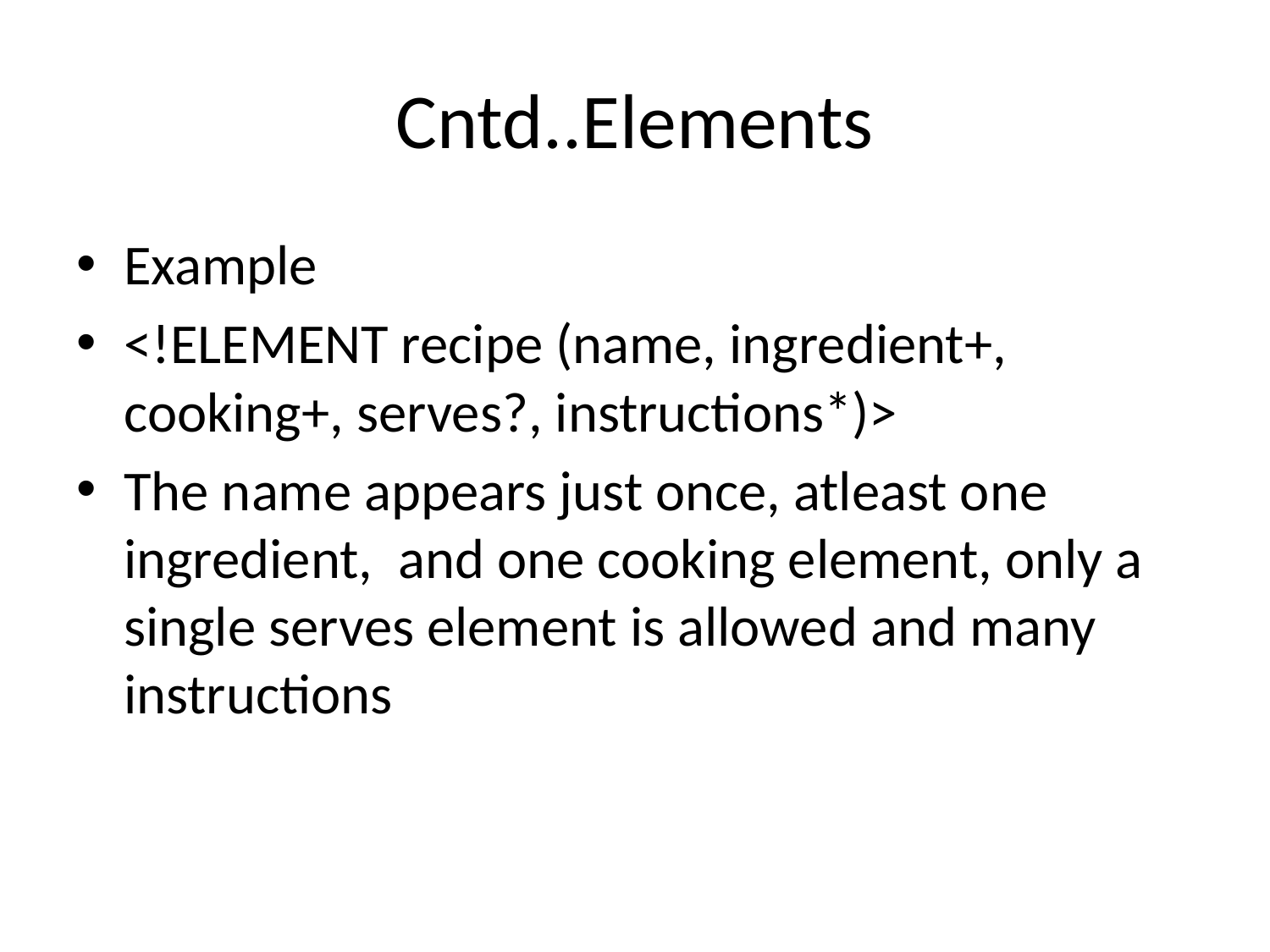

# Cntd..Elements
Example
<!ELEMENT recipe (name, ingredient+, cooking+, serves?, instructions*)>
The name appears just once, atleast one ingredient,  and one cooking element, only a single serves element is allowed and many instructions